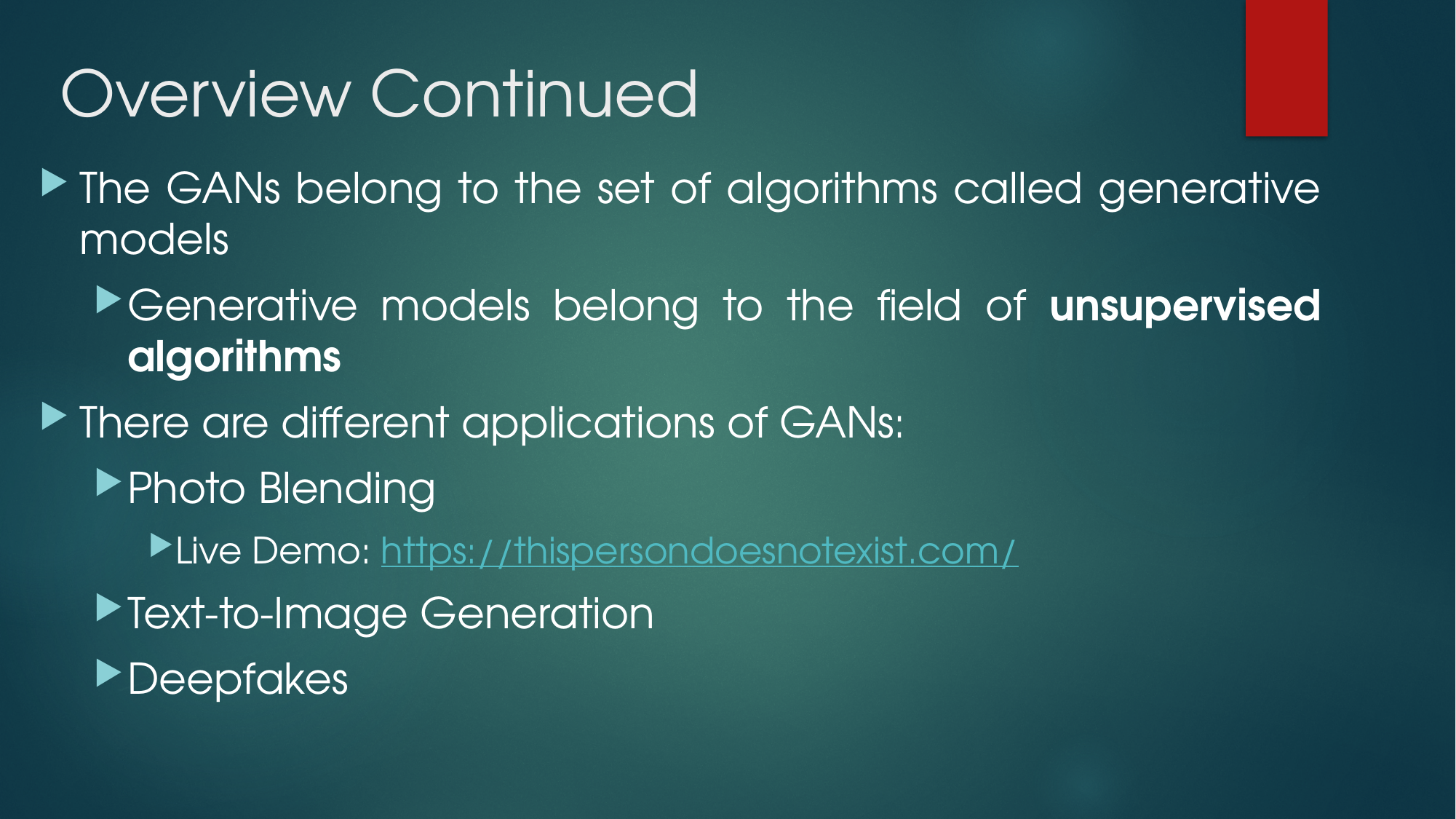

# Overview Continued
The GANs belong to the set of algorithms called generative models
Generative models belong to the field of unsupervised algorithms
There are different applications of GANs:
Photo Blending
Live Demo: https://thispersondoesnotexist.com/
Text-to-Image Generation
Deepfakes